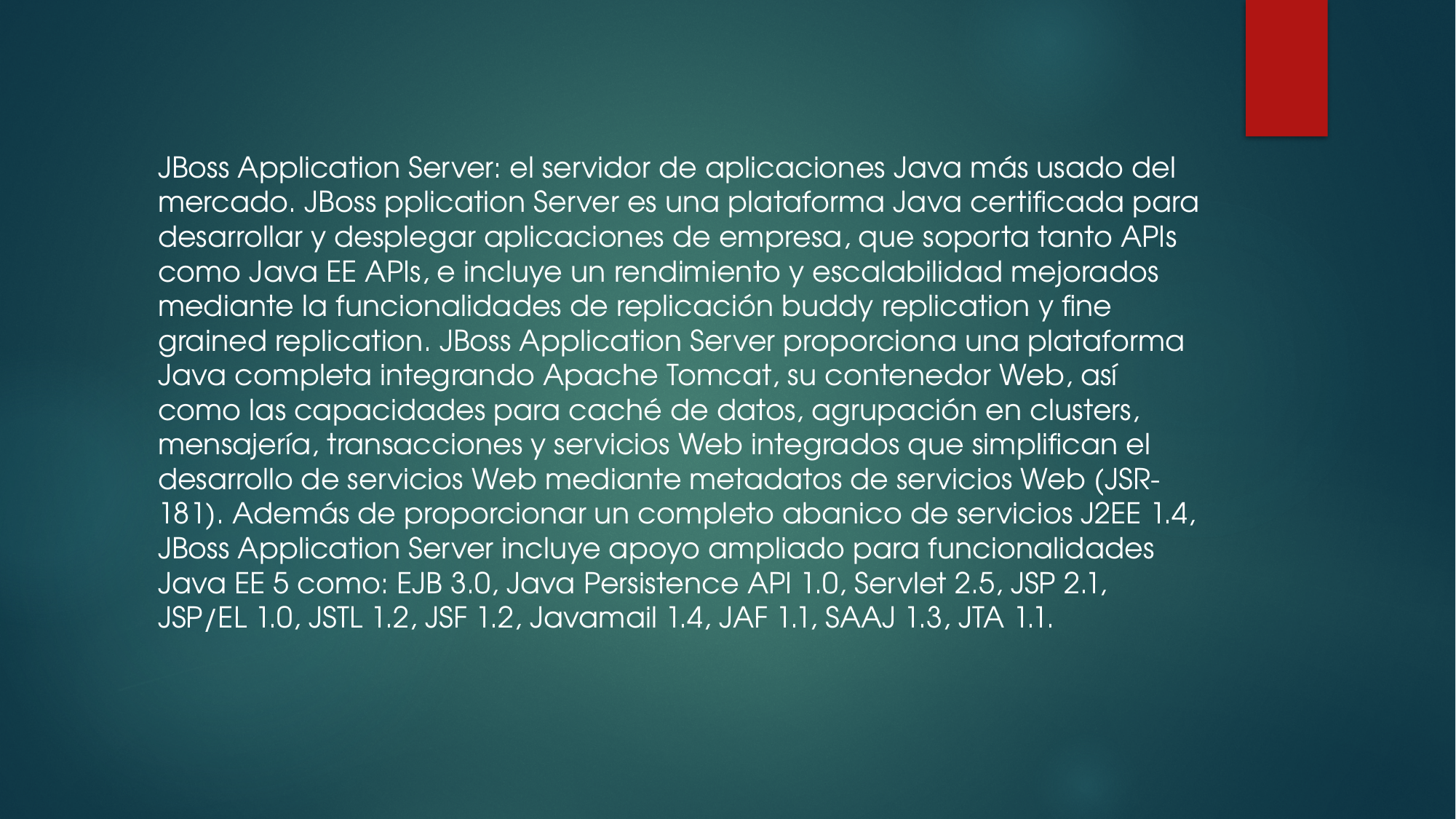

JBoss Application Server: el servidor de aplicaciones Java más usado del mercado. JBoss pplication Server es una plataforma Java certificada para desarrollar y desplegar aplicaciones de empresa, que soporta tanto APIs como Java EE APIs, e incluye un rendimiento y escalabilidad mejorados mediante la funcionalidades de replicación buddy replication y fine grained replication. JBoss Application Server proporciona una plataforma Java completa integrando Apache Tomcat, su contenedor Web, así como las capacidades para caché de datos, agrupación en clusters, mensajería, transacciones y servicios Web integrados que simplifican el desarrollo de servicios Web mediante metadatos de servicios Web (JSR-181). Además de proporcionar un completo abanico de servicios J2EE 1.4, JBoss Application Server incluye apoyo ampliado para funcionalidades Java EE 5 como: EJB 3.0, Java Persistence API 1.0, Servlet 2.5, JSP 2.1, JSP/EL 1.0, JSTL 1.2, JSF 1.2, Javamail 1.4, JAF 1.1, SAAJ 1.3, JTA 1.1.